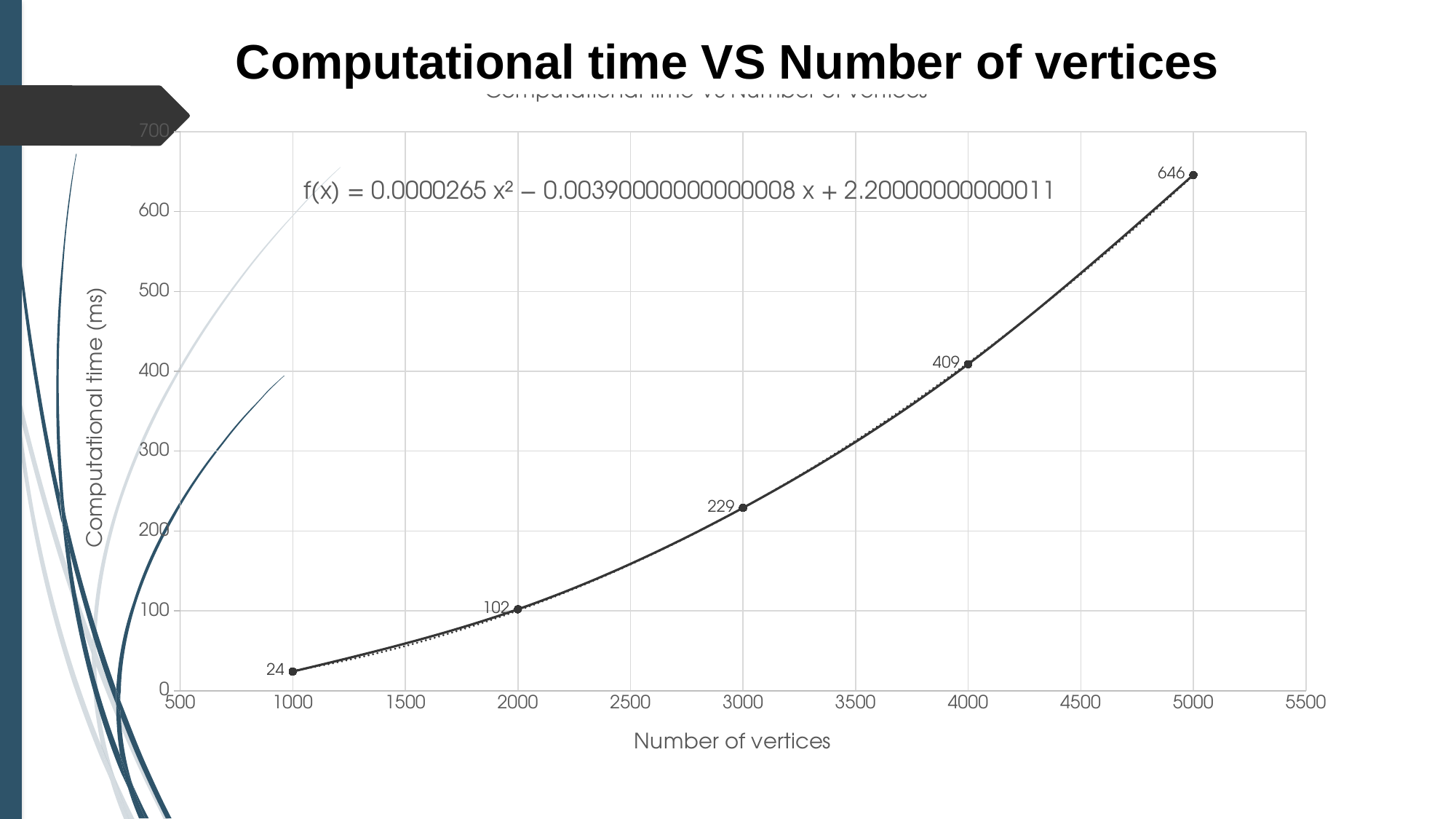

Computational time VS Number of vertices

### Chart: Computational time VS Number of vertices

| Category | Computational time(ms) |
|---|---|